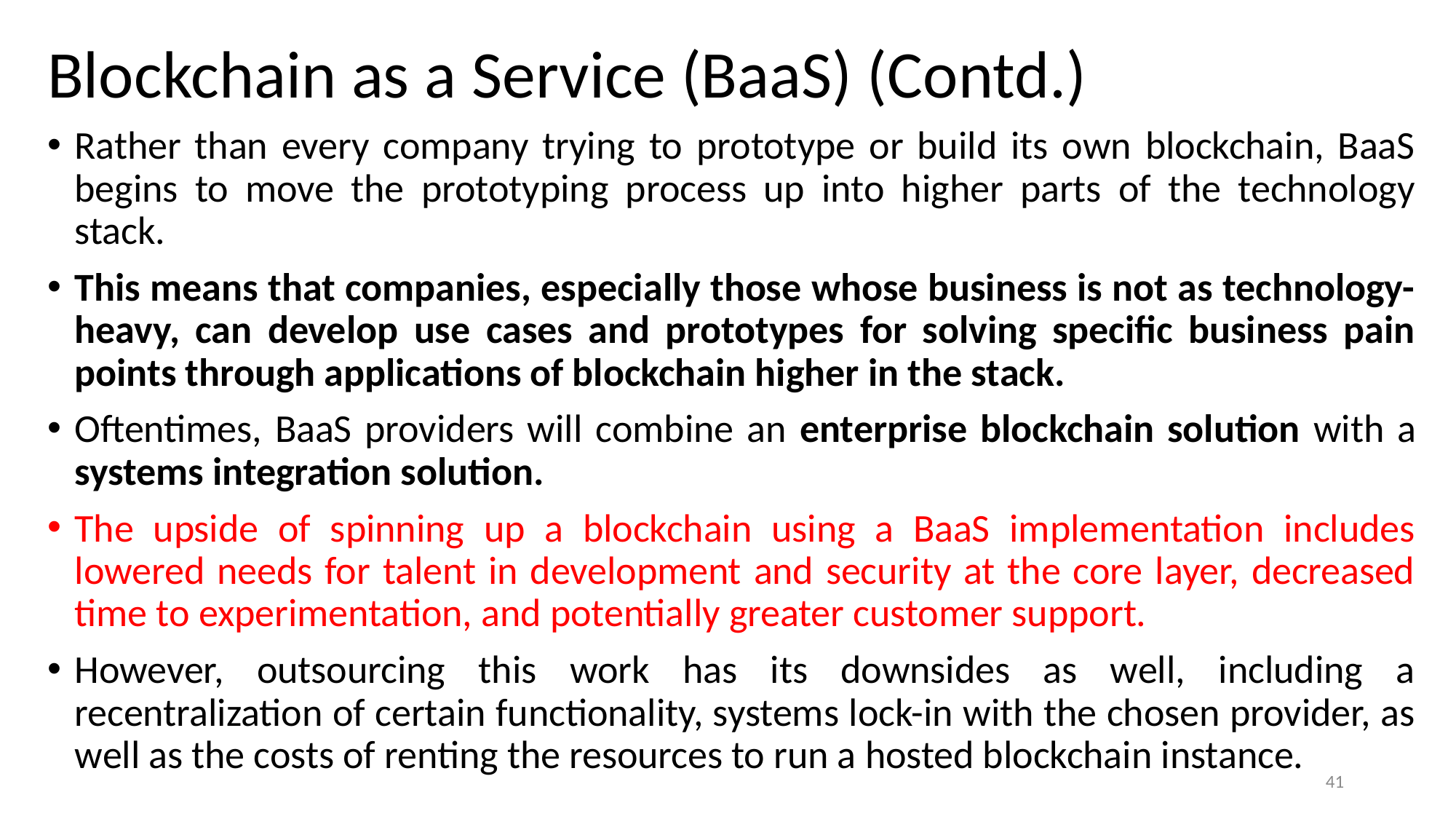

# Blockchain as a Service (BaaS) (Contd.)
Rather than every company trying to prototype or build its own blockchain, BaaS begins to move the prototyping process up into higher parts of the technology stack.
This means that companies, especially those whose business is not as technology-heavy, can develop use cases and prototypes for solving specific business pain points through applications of blockchain higher in the stack.
Oftentimes, BaaS providers will combine an enterprise blockchain solution with a systems integration solution.
The upside of spinning up a blockchain using a BaaS implementation includes lowered needs for talent in development and security at the core layer, decreased time to experimentation, and potentially greater customer support.
However, outsourcing this work has its downsides as well, including a recentralization of certain functionality, systems lock-in with the chosen provider, as well as the costs of renting the resources to run a hosted blockchain instance.
41